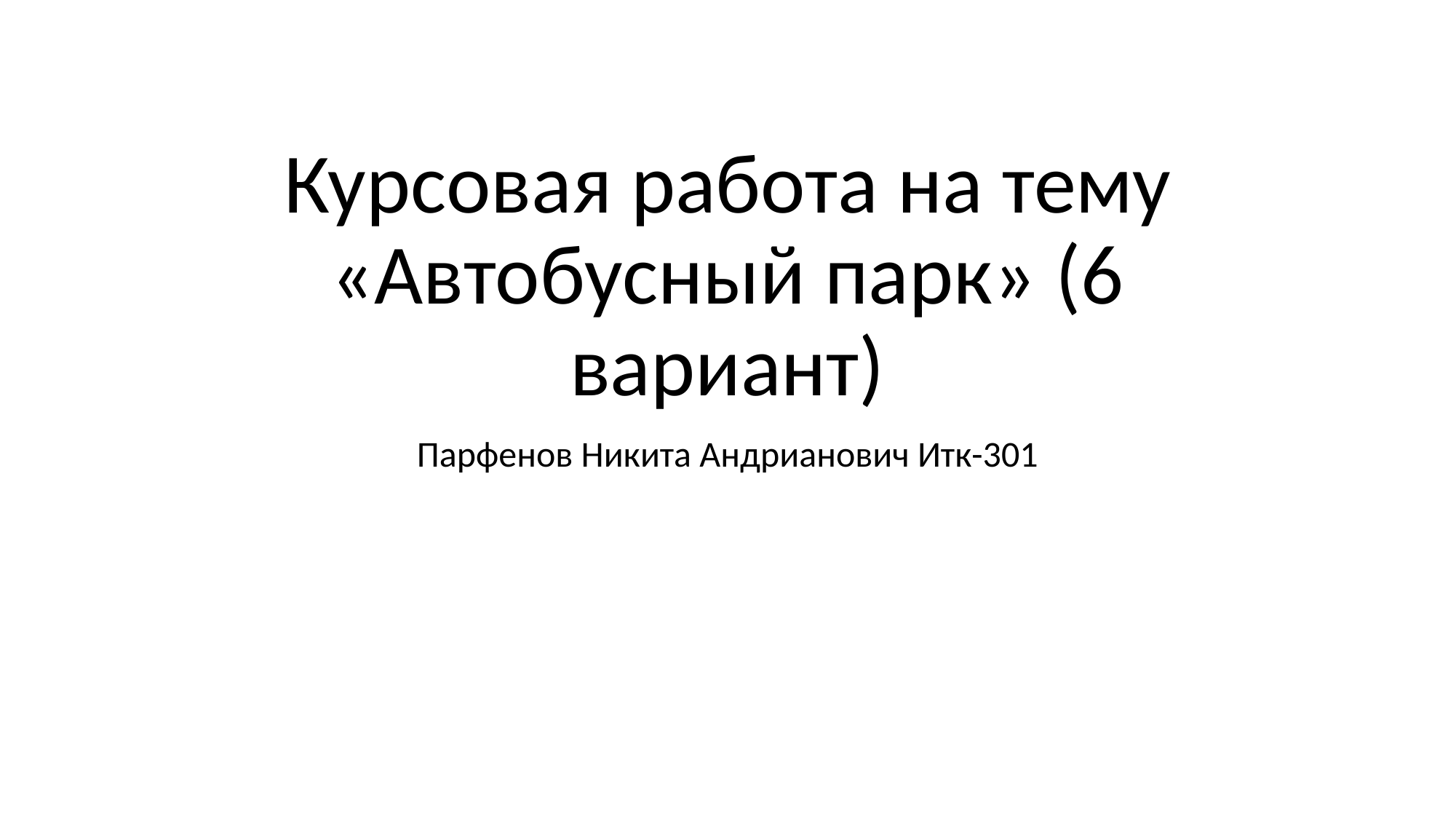

# Курсовая работа на тему «Автобусный парк» (6 вариант)
Парфенов Никита Андрианович Итк-301